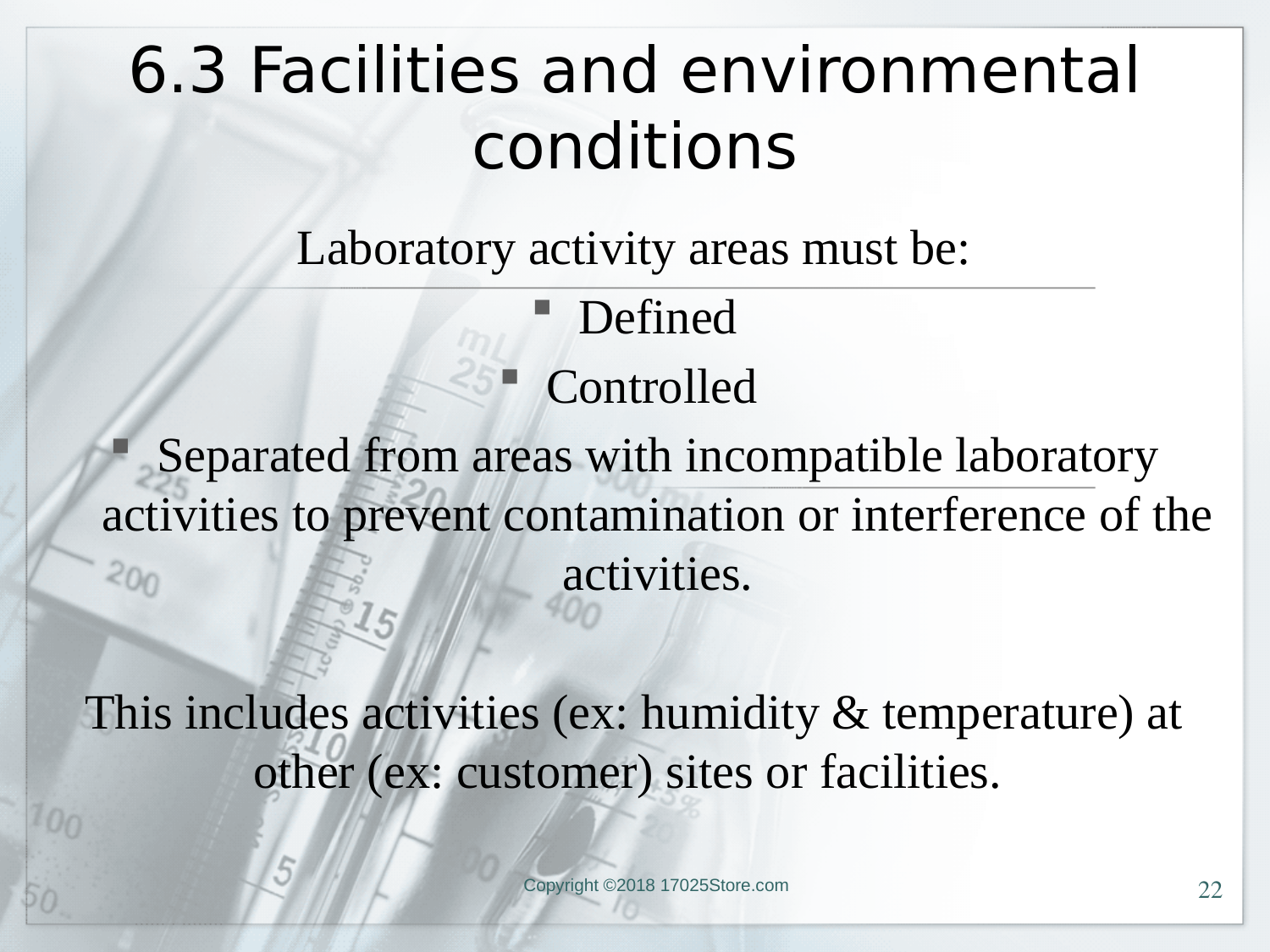

# 6.3 Facilities and environmental conditions
Laboratory activity areas must be:
Defined
Controlled
Separated from areas with incompatible laboratory activities to prevent contamination or interference of the activities.

This includes activities (ex: humidity & temperature) at other (ex: customer) sites or facilities.
Copyright ©2018 17025Store.com
22